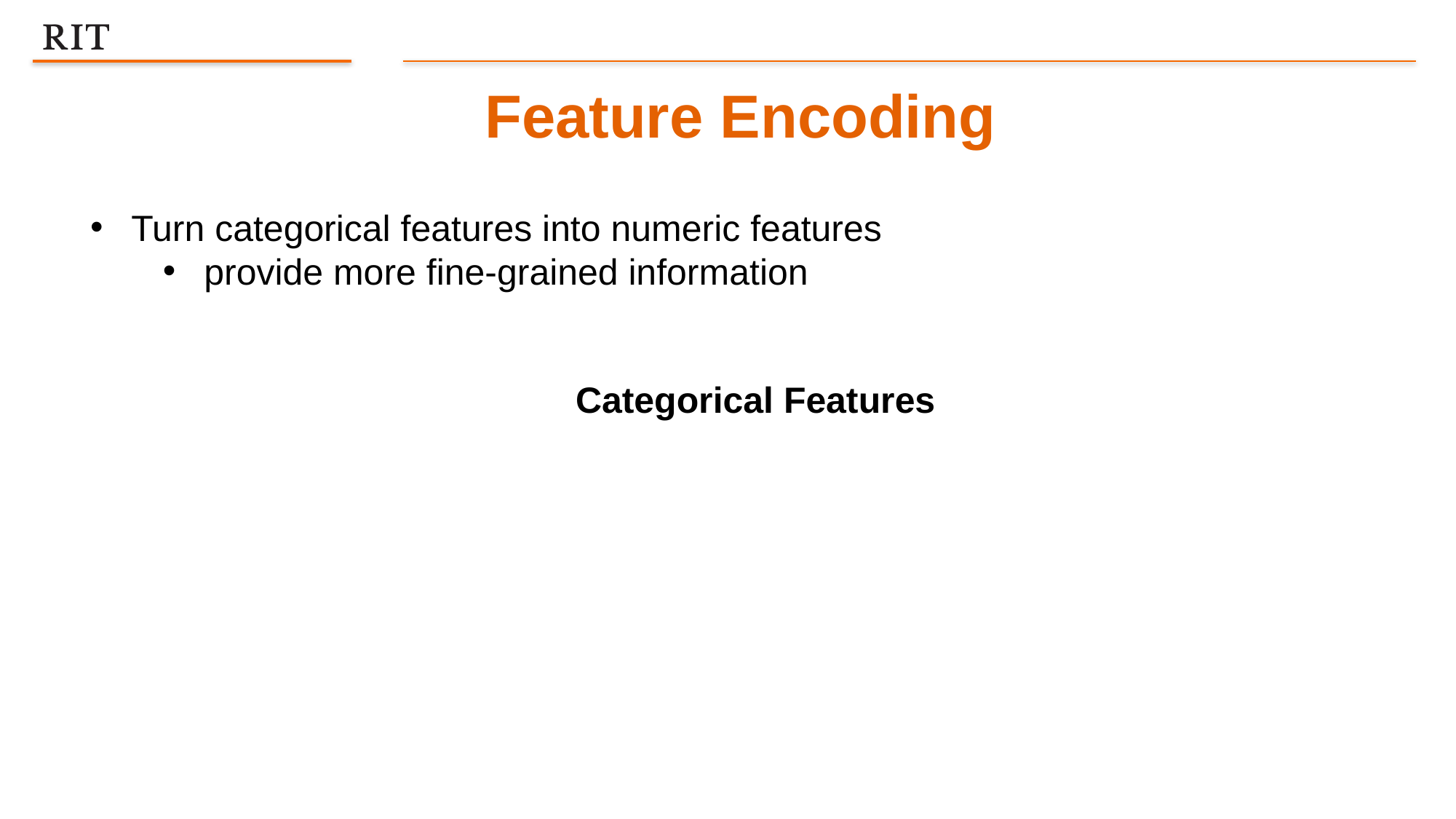

Feature Encoding
Turn categorical features into numeric features
provide more fine-grained information

Categorical Features